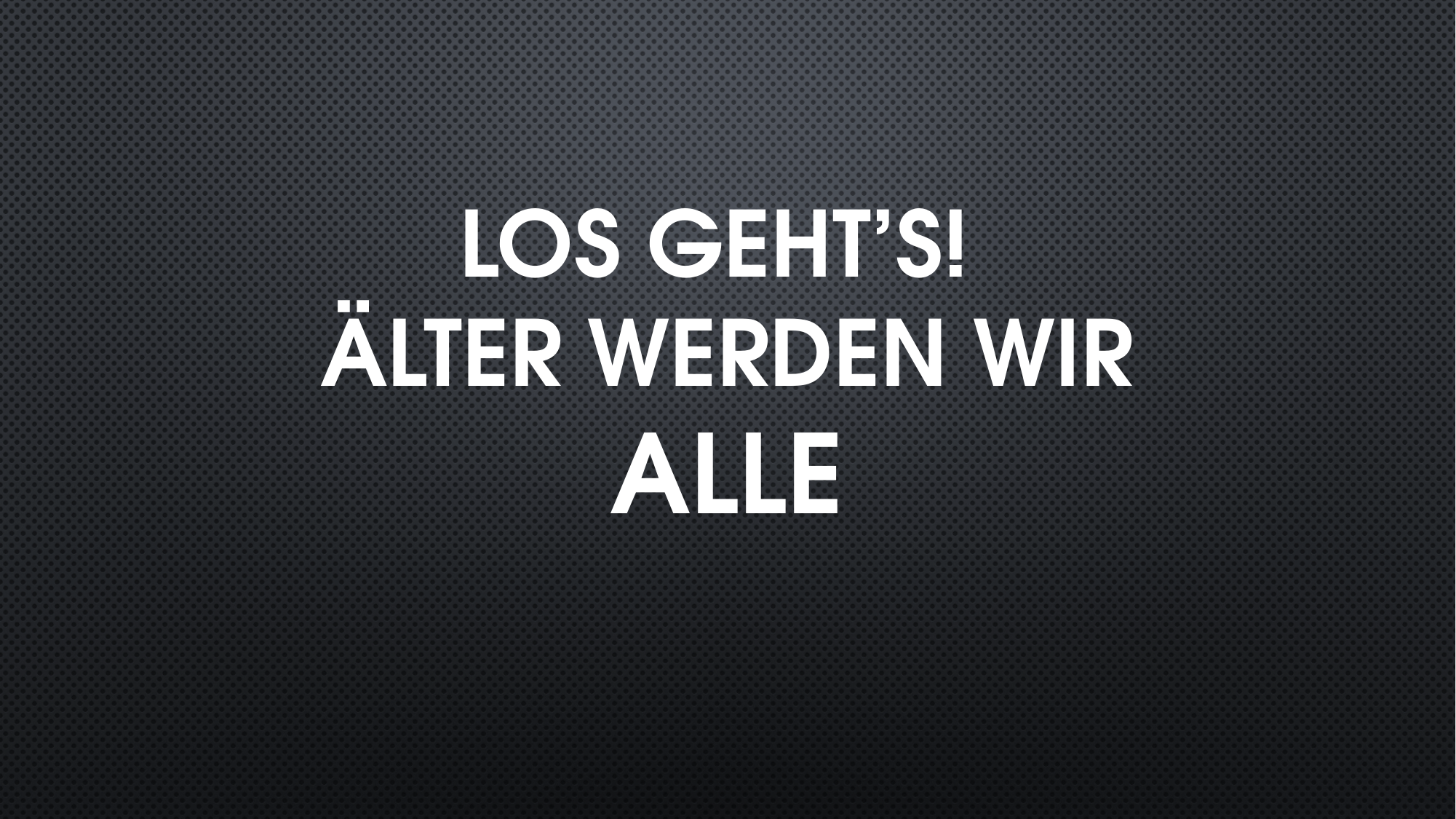

# Los geht’s! Älter werden wir alle